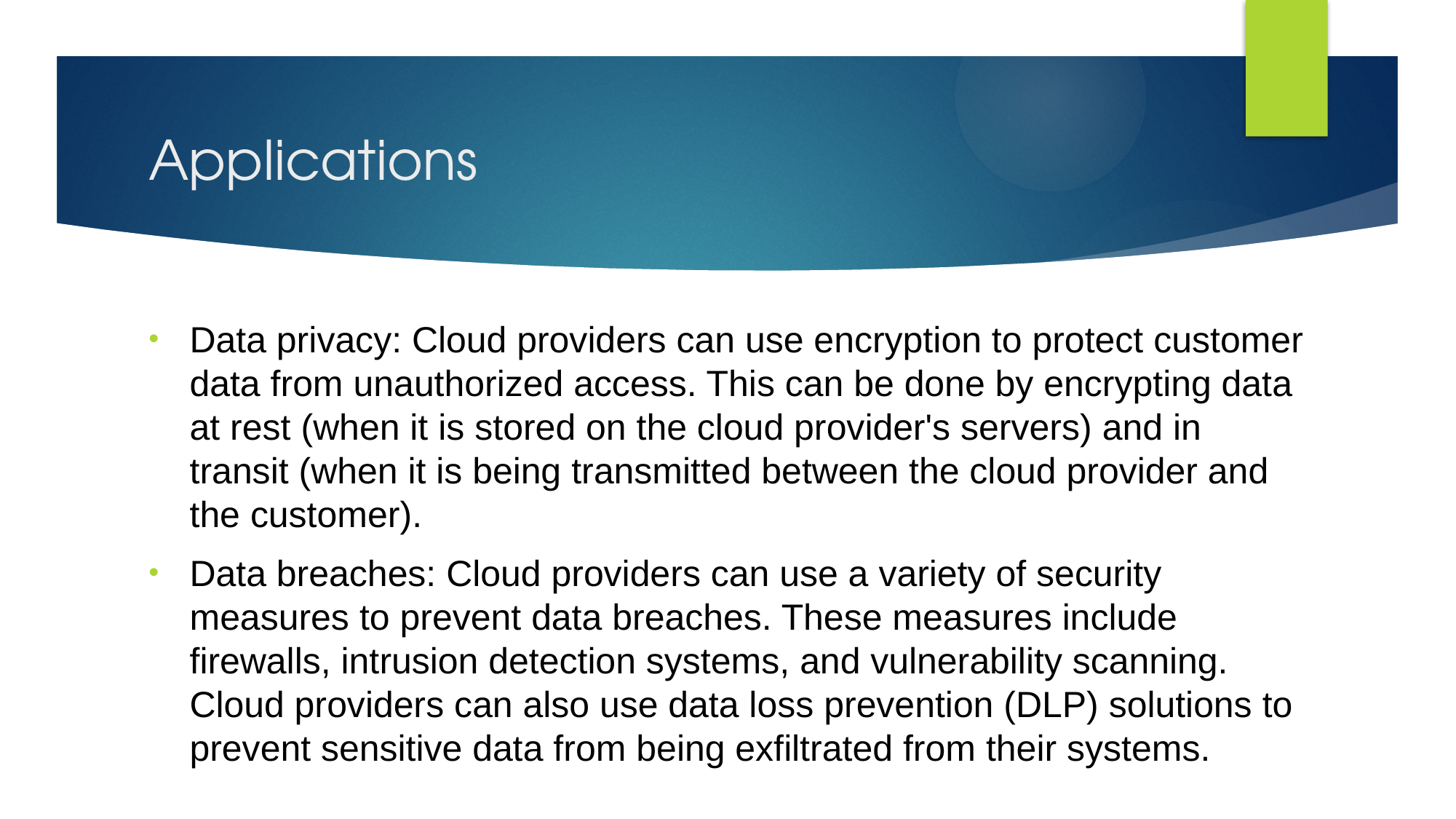

# Applications
Data privacy: Cloud providers can use encryption to protect customer data from unauthorized access. This can be done by encrypting data at rest (when it is stored on the cloud provider's servers) and in transit (when it is being transmitted between the cloud provider and the customer).
Data breaches: Cloud providers can use a variety of security measures to prevent data breaches. These measures include firewalls, intrusion detection systems, and vulnerability scanning. Cloud providers can also use data loss prevention (DLP) solutions to prevent sensitive data from being exfiltrated from their systems.